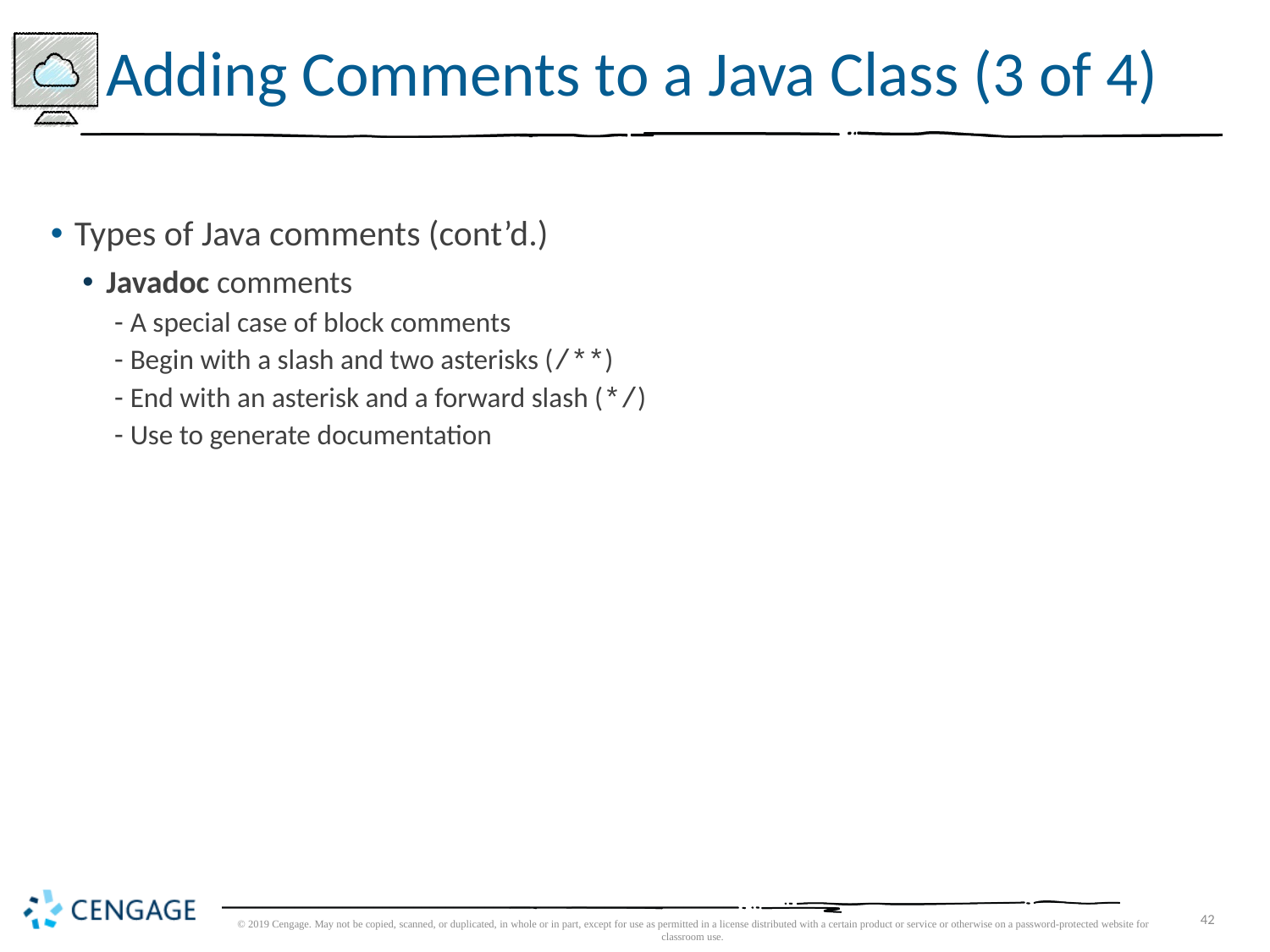

# Adding Comments to a Java Class (3 of 4)
Types of Java comments (cont’d.)
Javadoc comments
A special case of block comments
Begin with a slash and two asterisks (/**)
End with an asterisk and a forward slash (*/)
Use to generate documentation

© 2019 Cengage. May not be copied, scanned, or duplicated, in whole or in part, except for use as permitted in a license distributed with a certain product or service or otherwise on a password-protected website for classroom use.